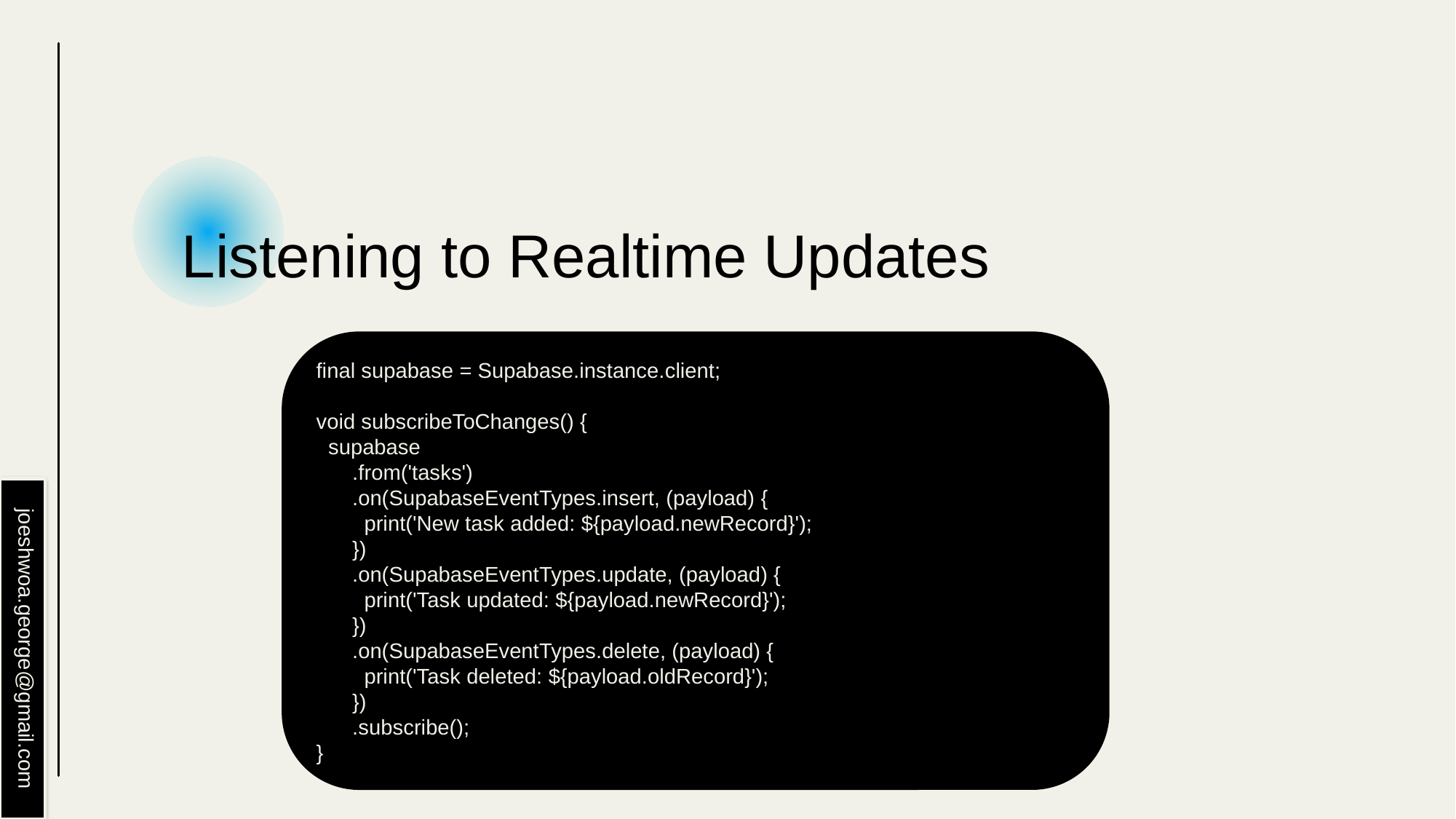

# Listening to Realtime Updates
final supabase = Supabase.instance.client;

void subscribeToChanges() {
  supabase
      .from('tasks')
      .on(SupabaseEventTypes.insert, (payload) {
        print('New task added: ${payload.newRecord}');
      })
      .on(SupabaseEventTypes.update, (payload) {
        print('Task updated: ${payload.newRecord}');
      })
      .on(SupabaseEventTypes.delete, (payload) {
        print('Task deleted: ${payload.oldRecord}');
      })
      .subscribe();
}

joeshwoa.george@gmail.com